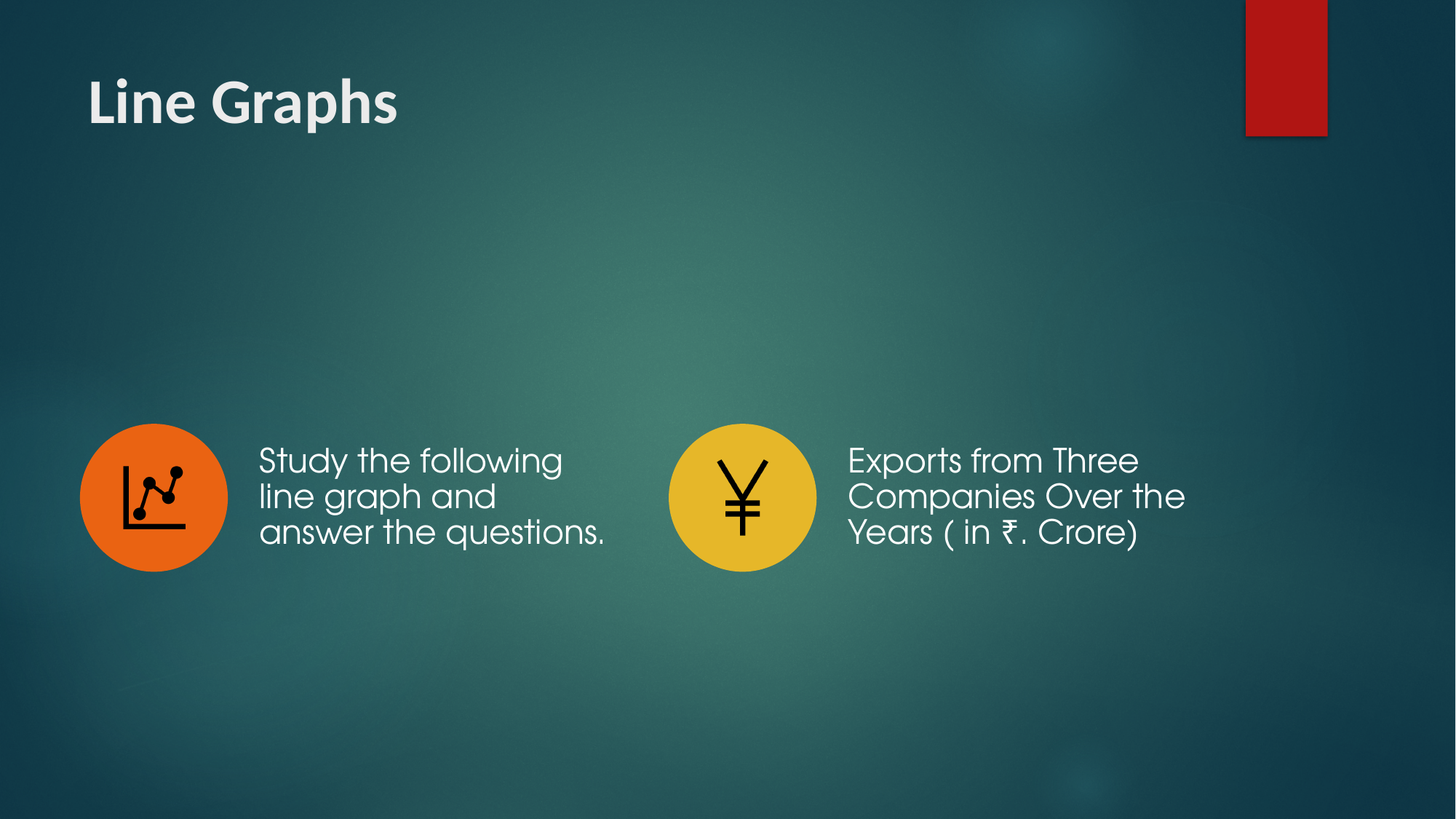

# Line Graphs
Study the following line graph and answer the questions.
Exports from Three Companies Over the Years ( in ₹. Crore)